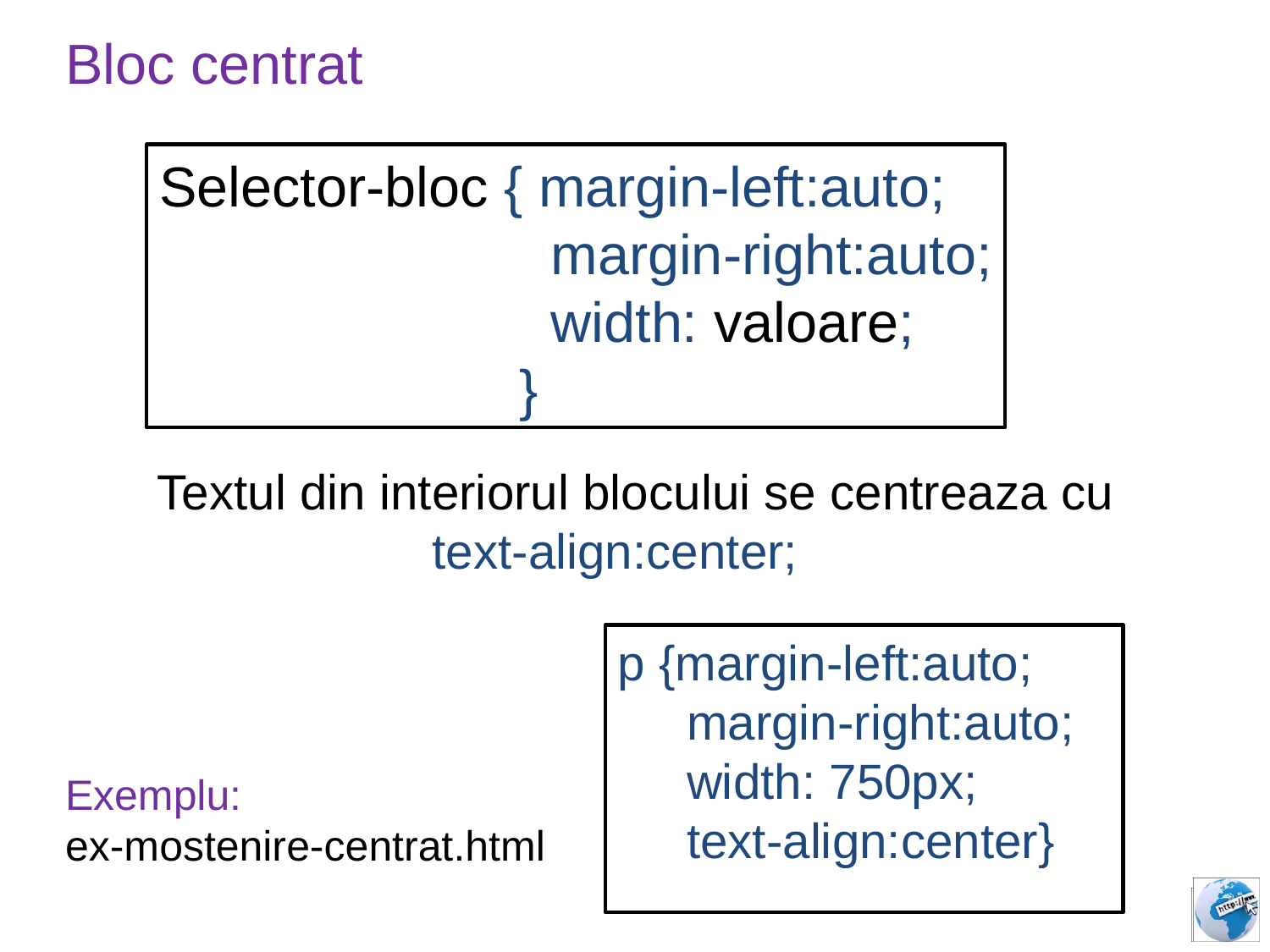

Bloc centrat

Selector-bloc { margin-left:auto;
                         margin-right:auto;
                         width: valoare;
                       }
Textul din interiorul blocului se centreaza cu
                    text-align:center;

p {margin-left:auto;
     margin-right:auto;
     width: 750px;
     text-align:center}

Exemplu:
ex-mostenire-centrat.html